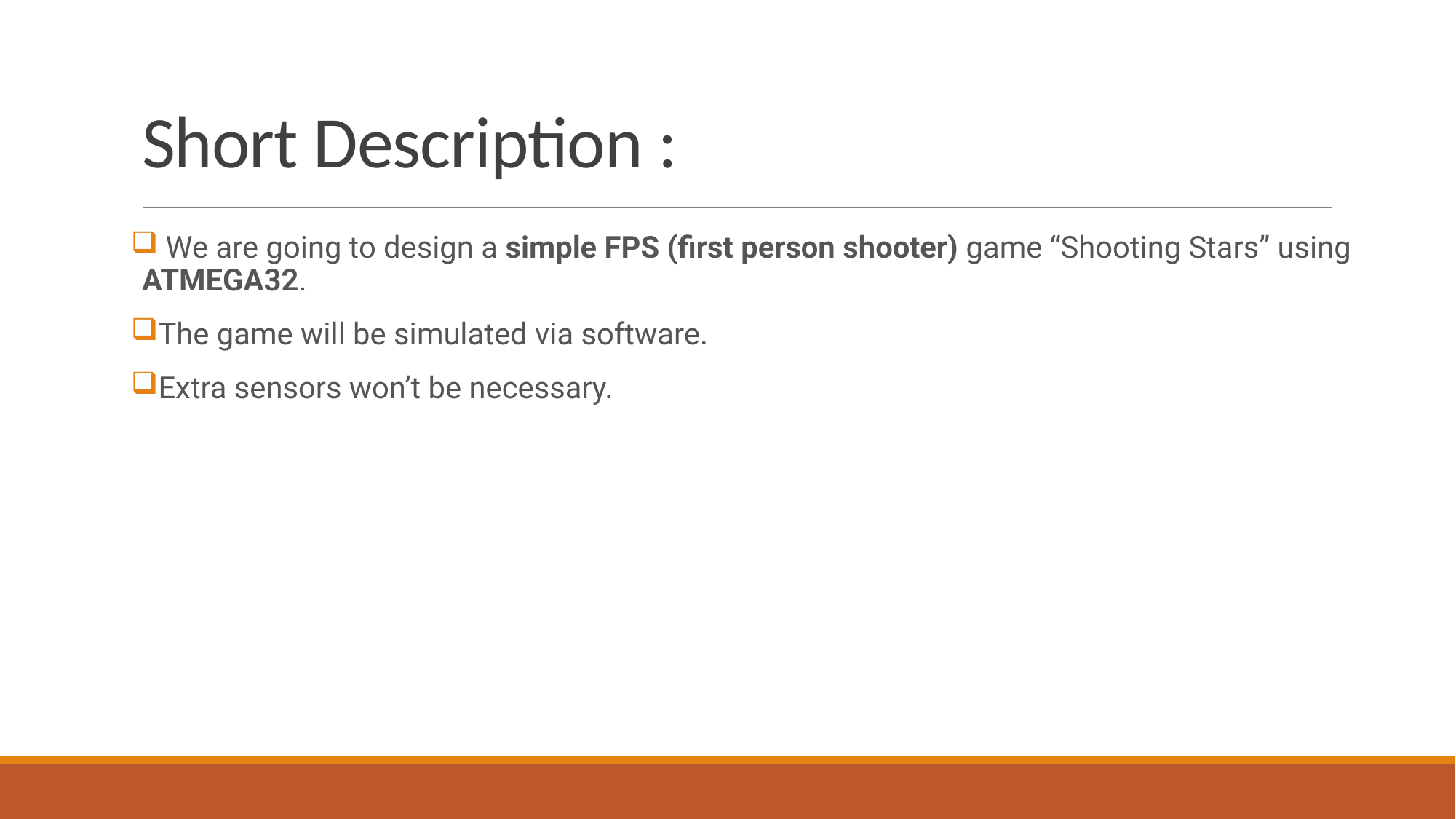

# Short Description :
 We are going to design a simple FPS (first person shooter) game “Shooting Stars” using ATMEGA32.
The game will be simulated via software.
Extra sensors won’t be necessary.